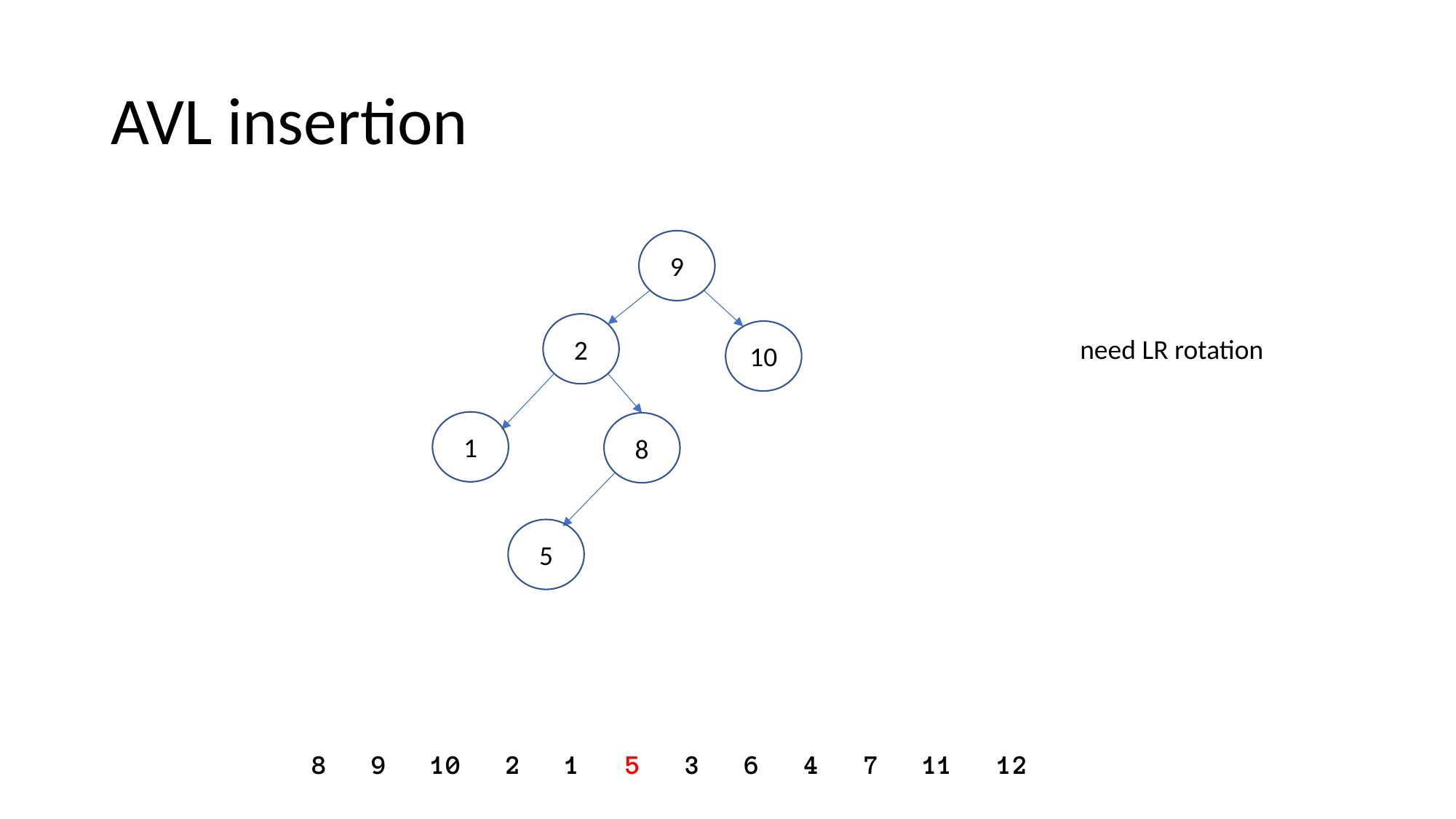

# AVL insertion
9
2
10
need LR rotation
1
8
5
8   9   10   2   1   5   3   6   4   7   11   12